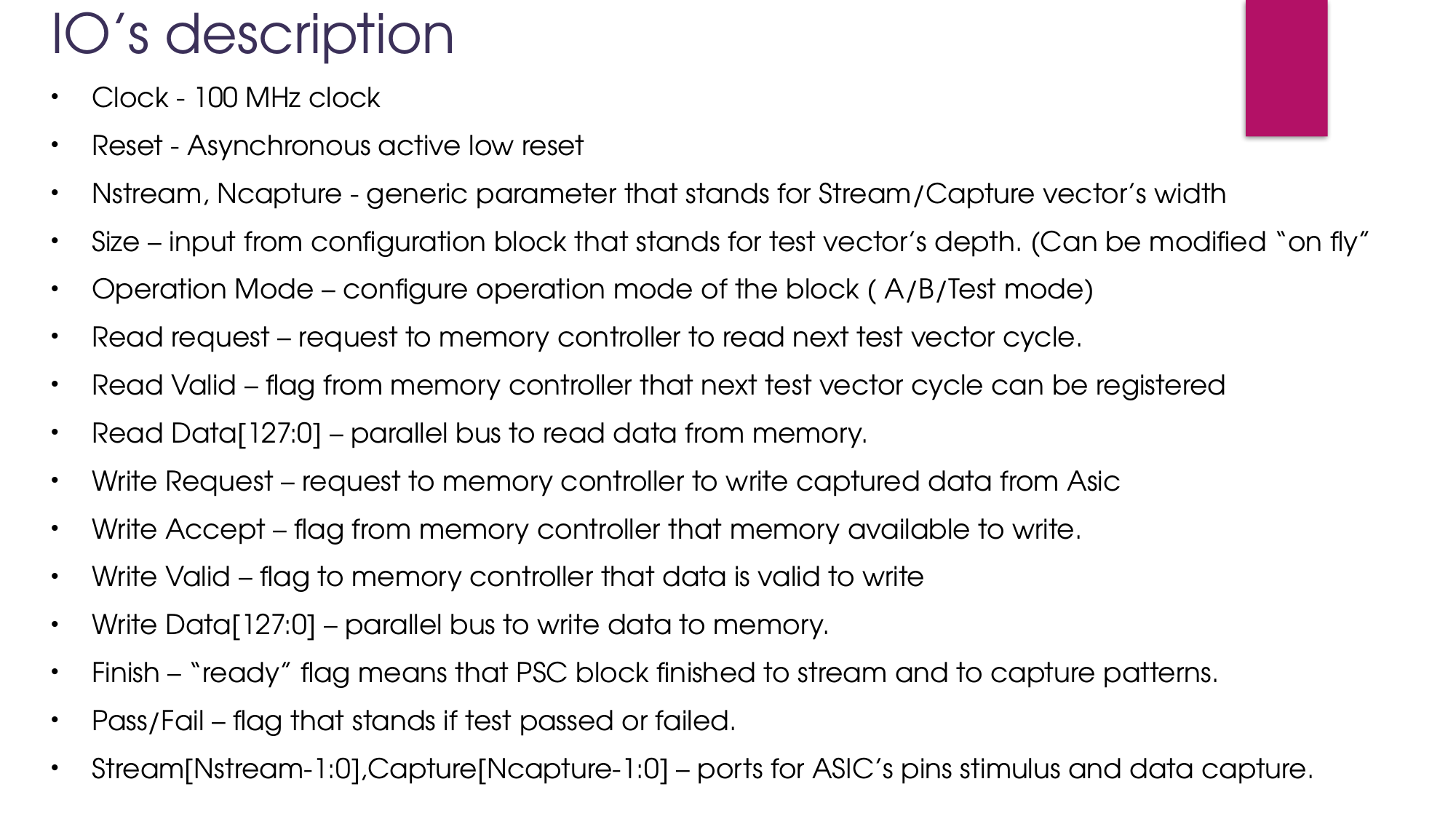

IO’s description
Clock - 100 MHz clock
Reset - Asynchronous active low reset
Nstream, Ncapture - generic parameter that stands for Stream/Capture vector’s width
Size – input from configuration block that stands for test vector’s depth. (Can be modified “on fly”
Operation Mode – configure operation mode of the block ( A/B/Test mode)
Read request – request to memory controller to read next test vector cycle.
Read Valid – flag from memory controller that next test vector cycle can be registered
Read Data[127:0] – parallel bus to read data from memory.
Write Request – request to memory controller to write captured data from Asic
Write Accept – flag from memory controller that memory available to write.
Write Valid – flag to memory controller that data is valid to write
Write Data[127:0] – parallel bus to write data to memory.
Finish – “ready” flag means that PSC block finished to stream and to capture patterns.
Pass/Fail – flag that stands if test passed or failed.
Stream[Nstream-1:0],Capture[Ncapture-1:0] – ports for ASIC’s pins stimulus and data capture.